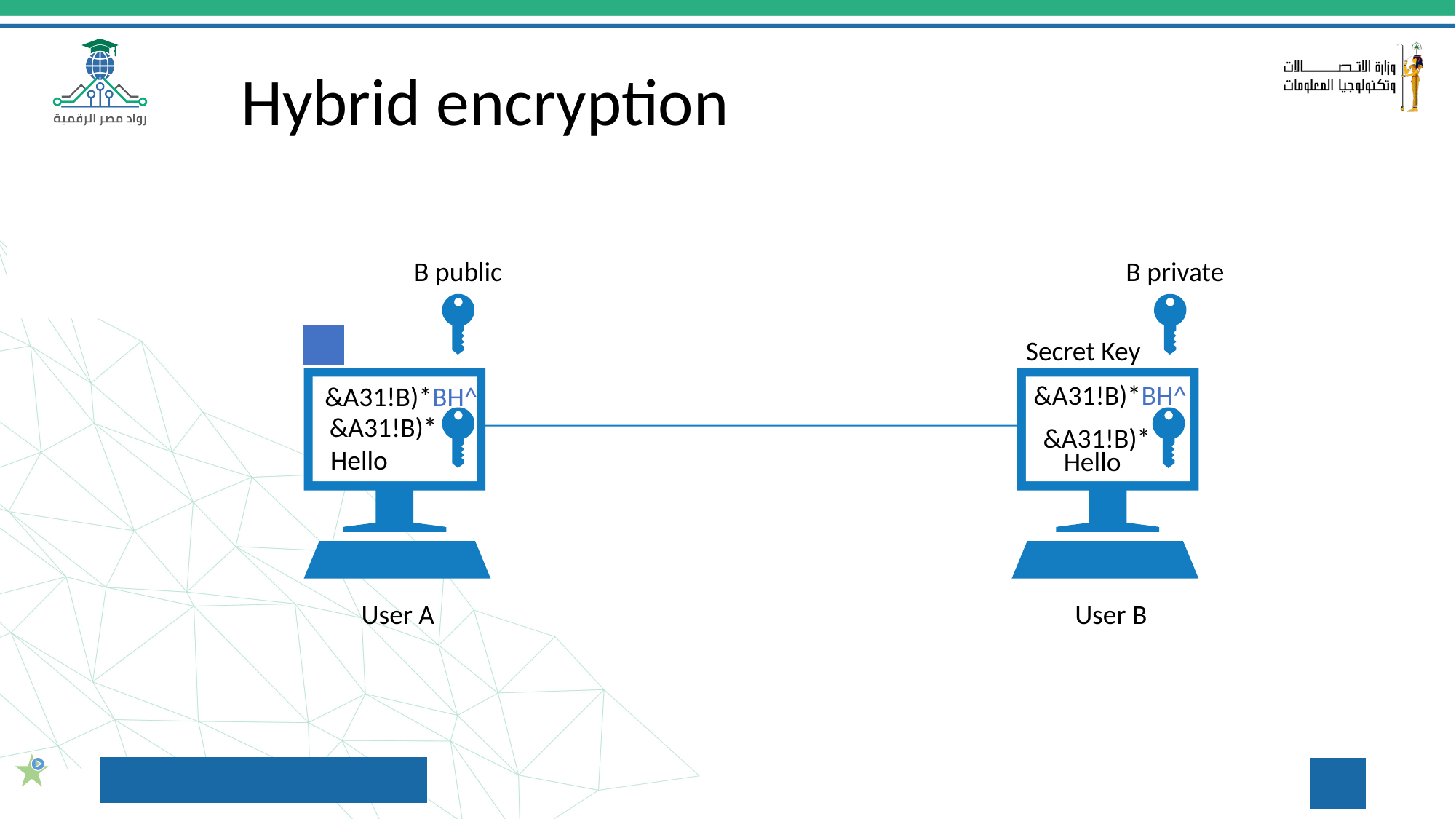

Hybrid encryption
B public
B private

Secret Key

&A31!B)*BH^
&A31!B)*BH^
&A31!B)*

&A31!B)*
Hello
Hello
User A
User B